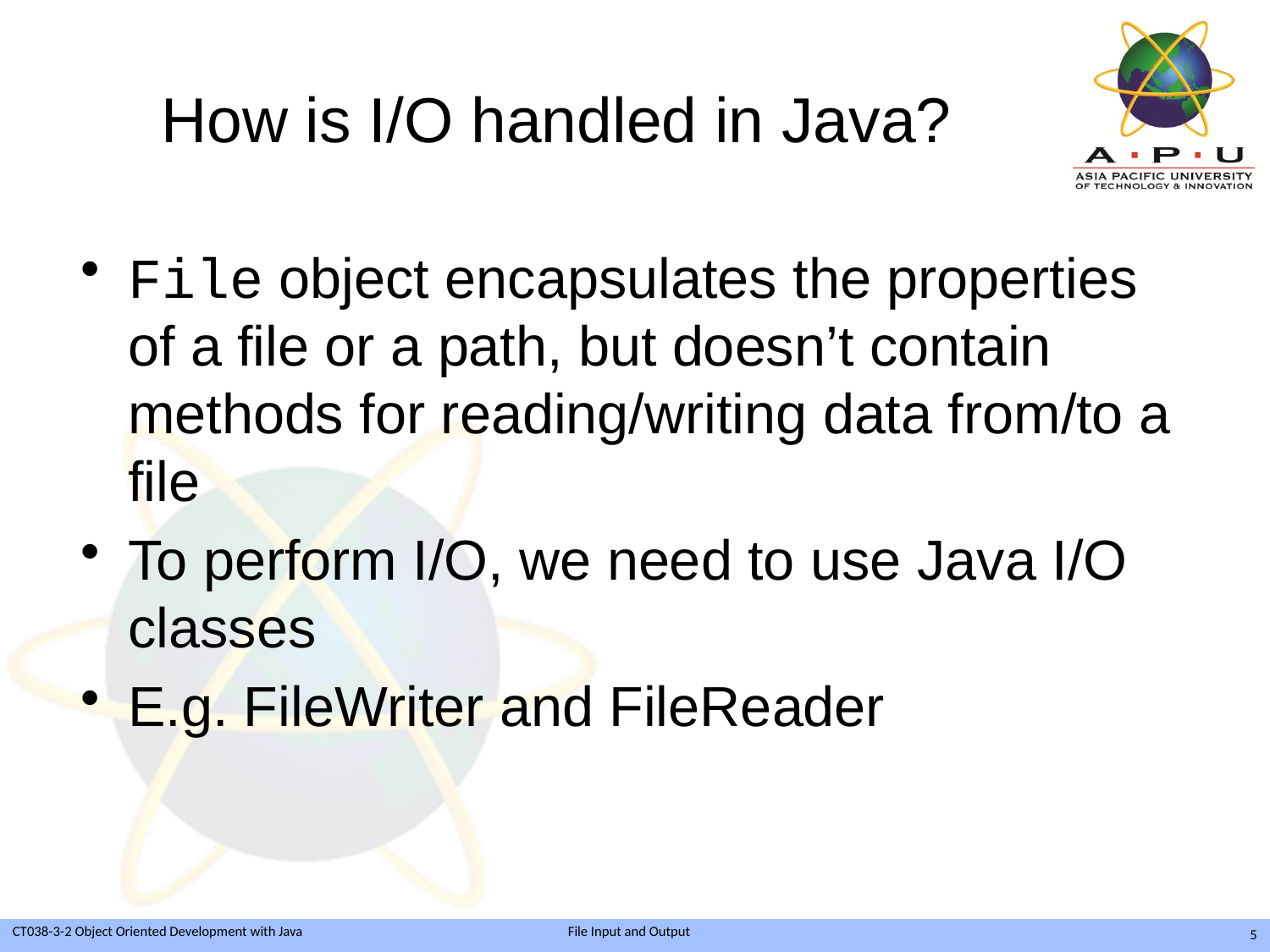

# How is I/O handled in Java?
File object encapsulates the properties of a file or a path, but doesn’t contain methods for reading/writing data from/to a file
To perform I/O, we need to use Java I/O classes
E.g. FileWriter and FileReader

5